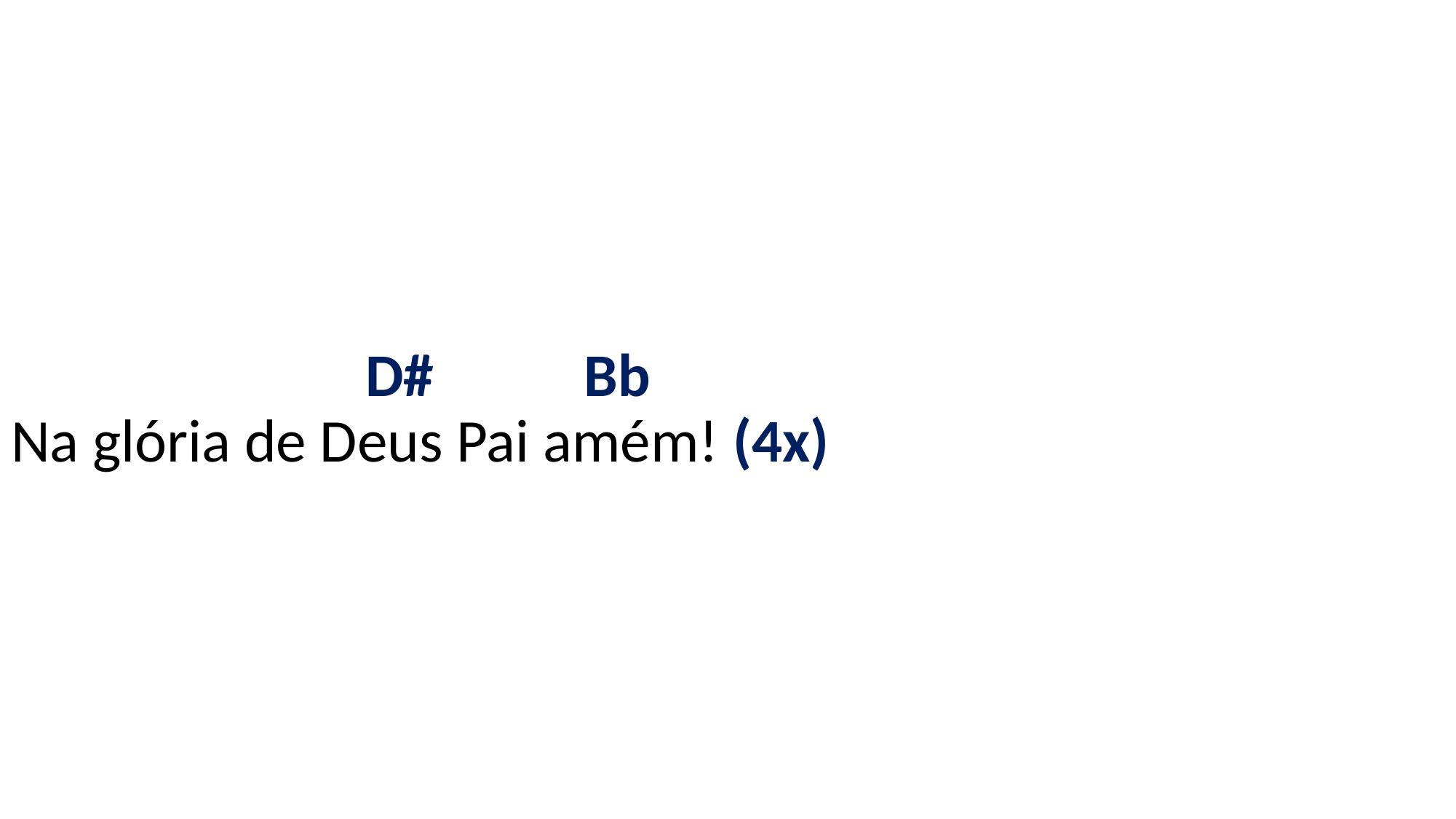

# D#           Bb Na glória de Deus Pai amém! (4x)